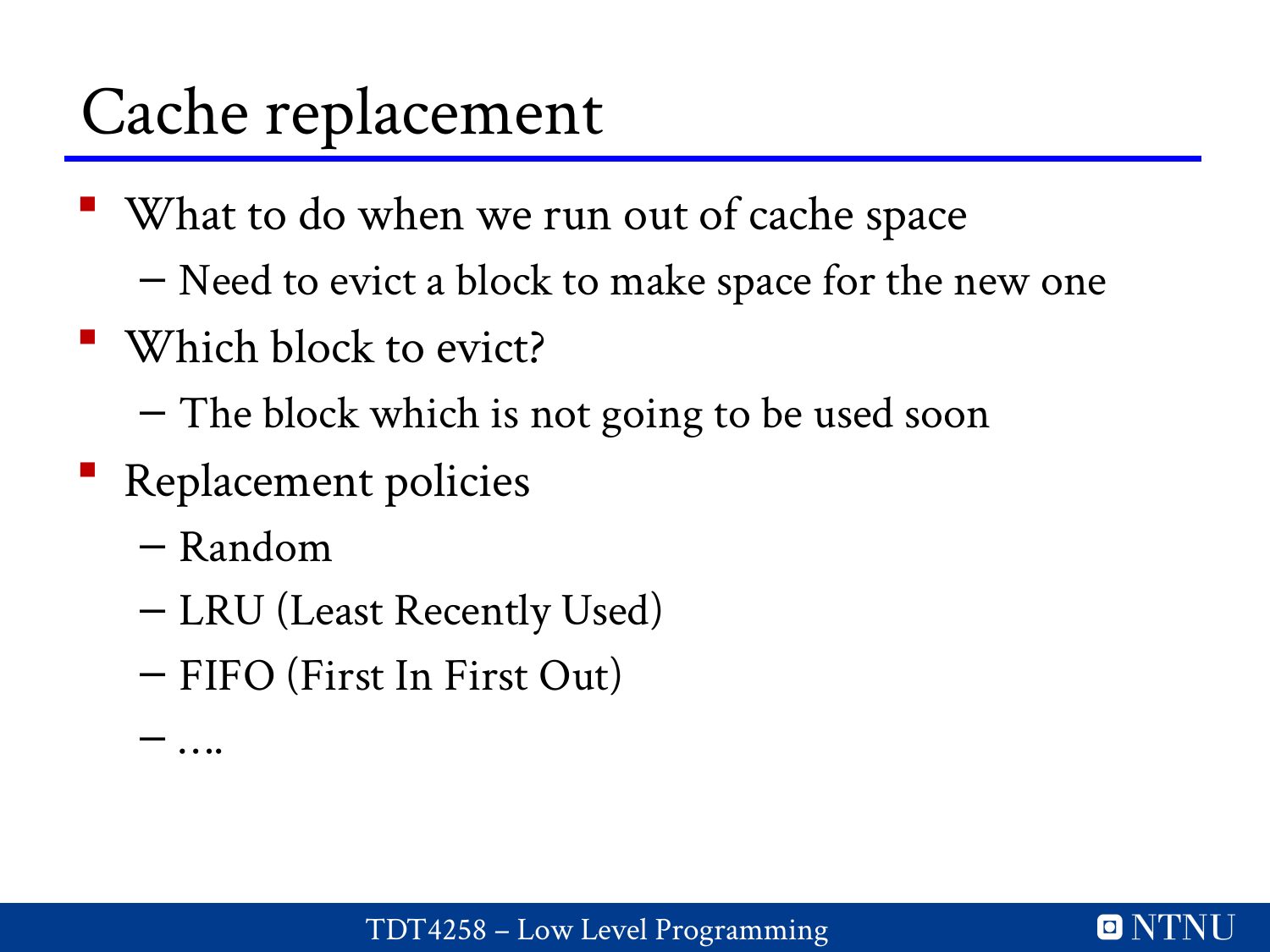

Cache replacement
What to do when we run out of cache space
Need to evict a block to make space for the new one
Which block to evict?
The block which is not going to be used soon
Replacement policies
Random
LRU (Least Recently Used)
FIFO (First In First Out)
….